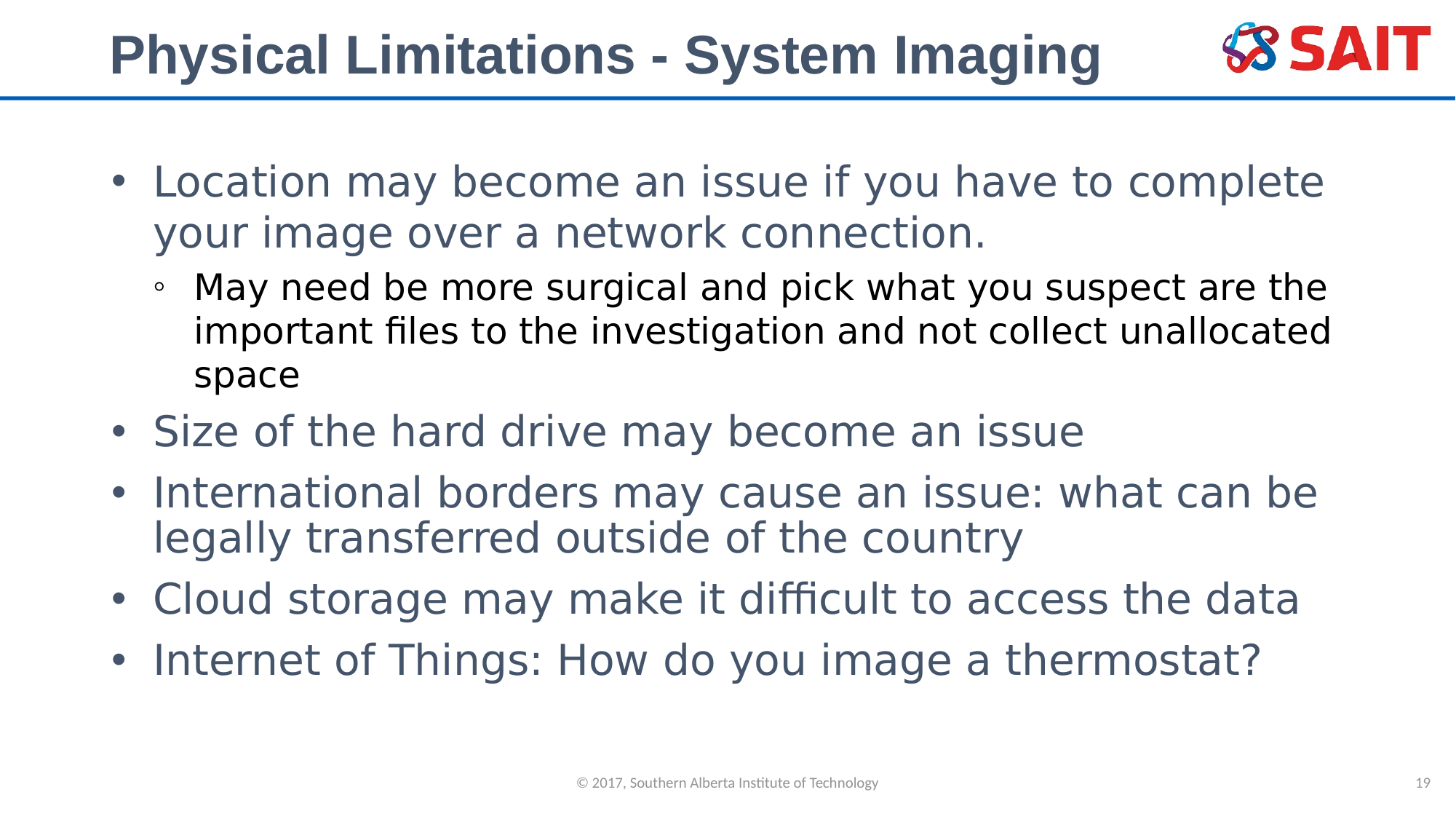

# Physical Limitations - System Imaging
Location may become an issue if you have to complete your image over a network connection.
May need be more surgical and pick what you suspect are the important files to the investigation and not collect unallocated space
Size of the hard drive may become an issue
International borders may cause an issue: what can be legally transferred outside of the country
Cloud storage may make it difficult to access the data
Internet of Things: How do you image a thermostat?